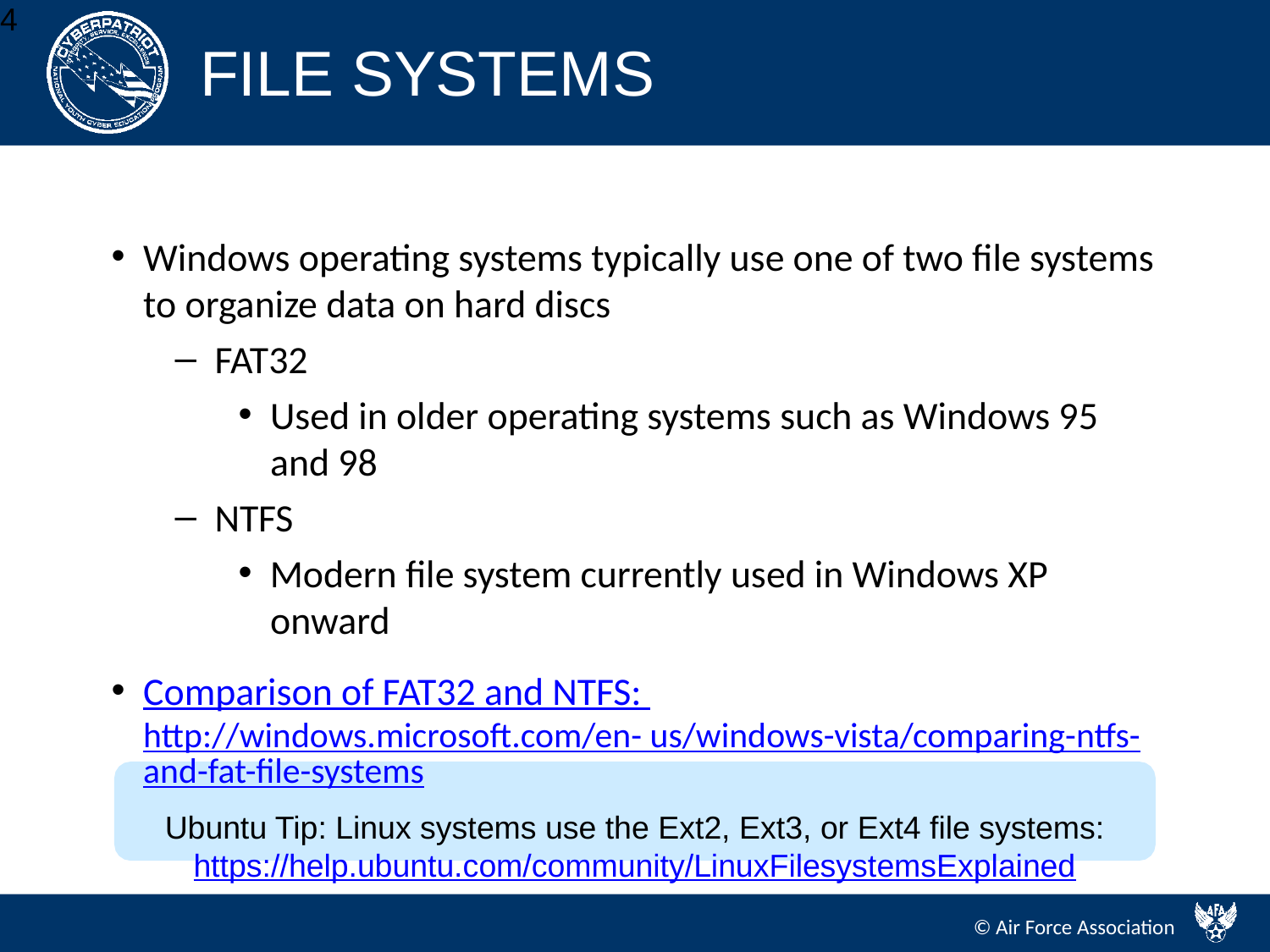

# FILE SYSTEMS
4
Windows operating systems typically use one of two file systems to organize data on hard discs
FAT32
Used in older operating systems such as Windows 95 and 98
NTFS
Modern file system currently used in Windows XP
onward
Comparison of FAT32 and NTFS: http://windows.microsoft.com/en- us/windows-vista/comparing-ntfs-and-fat-file-systems
Ubuntu Tip: Linux systems use the Ext2, Ext3, or Ext4 file systems: https://help.ubuntu.com/community/LinuxFilesystemsExplained

© Air Force Association